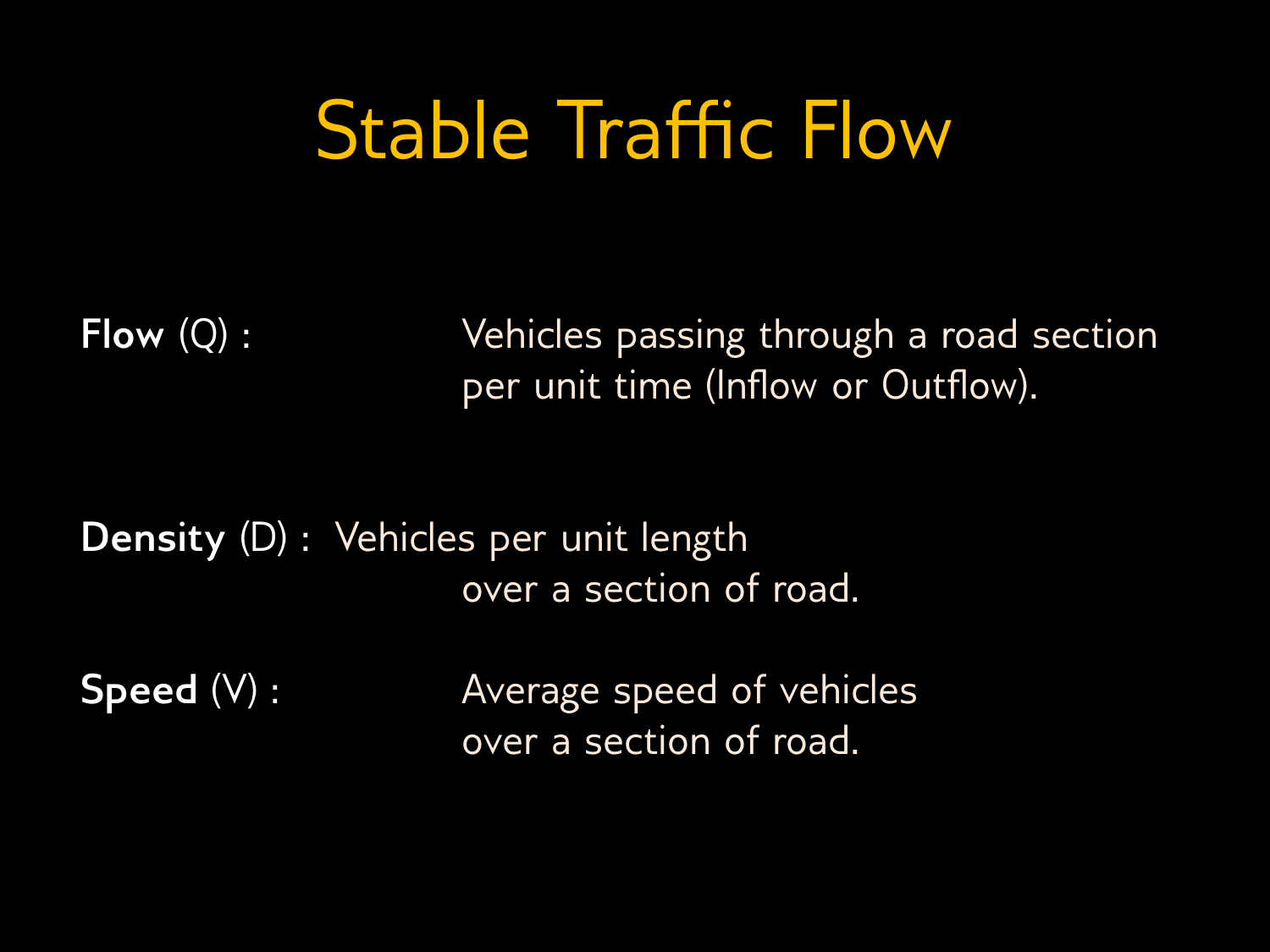

# Stable Traffic Flow
Flow (Q) :		Vehicles passing through a road section 			per unit time (Inflow or Outflow).

Density (D) : 	Vehicles per unit length
			over a section of road.

Speed (V) : 		Average speed of vehicles
			over a section of road.